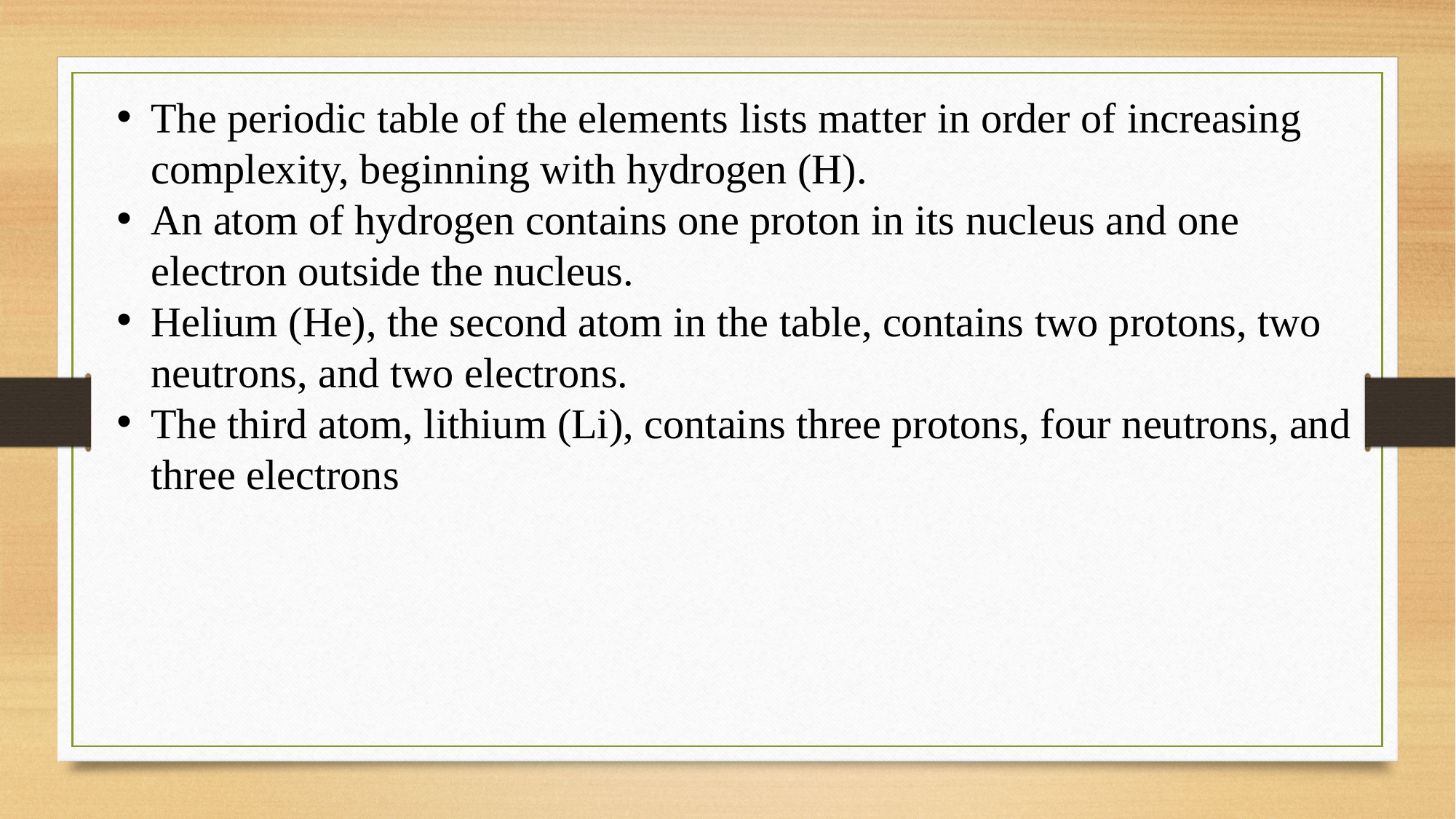

The periodic table of the elements lists matter in order of increasing complexity, beginning with hydrogen (H).
An atom of hydrogen contains one proton in its nucleus and one electron outside the nucleus.
Helium (He), the second atom in the table, contains two protons, two neutrons, and two electrons.
The third atom, lithium (Li), contains three protons, four neutrons, and three electrons